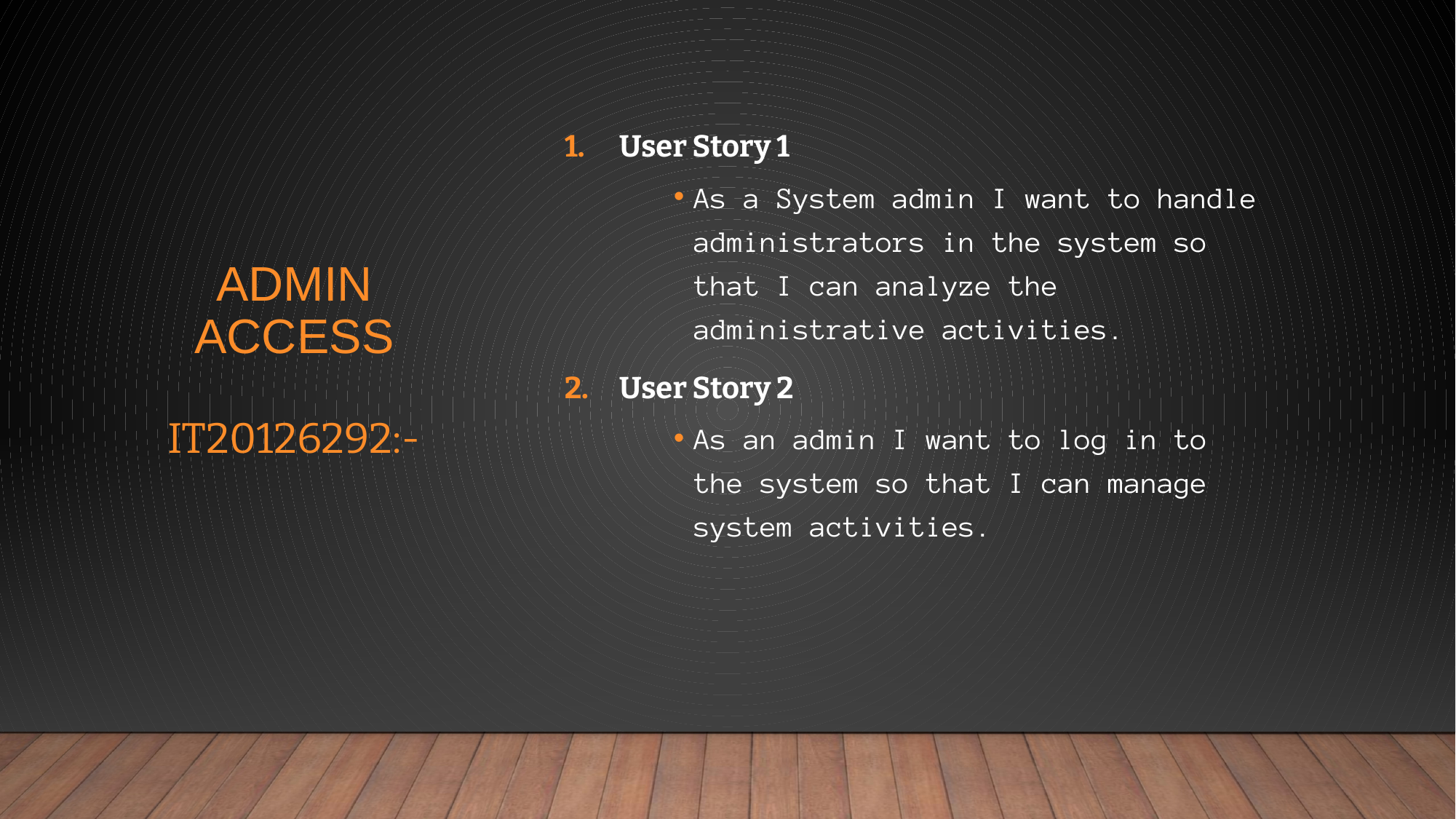

# Admin access IT20126292:-
User Story 1
As a System admin I want to handle administrators in the system so that I can analyze the administrative activities.
User Story 2
As an admin I want to log in to the system so that I can manage system activities.